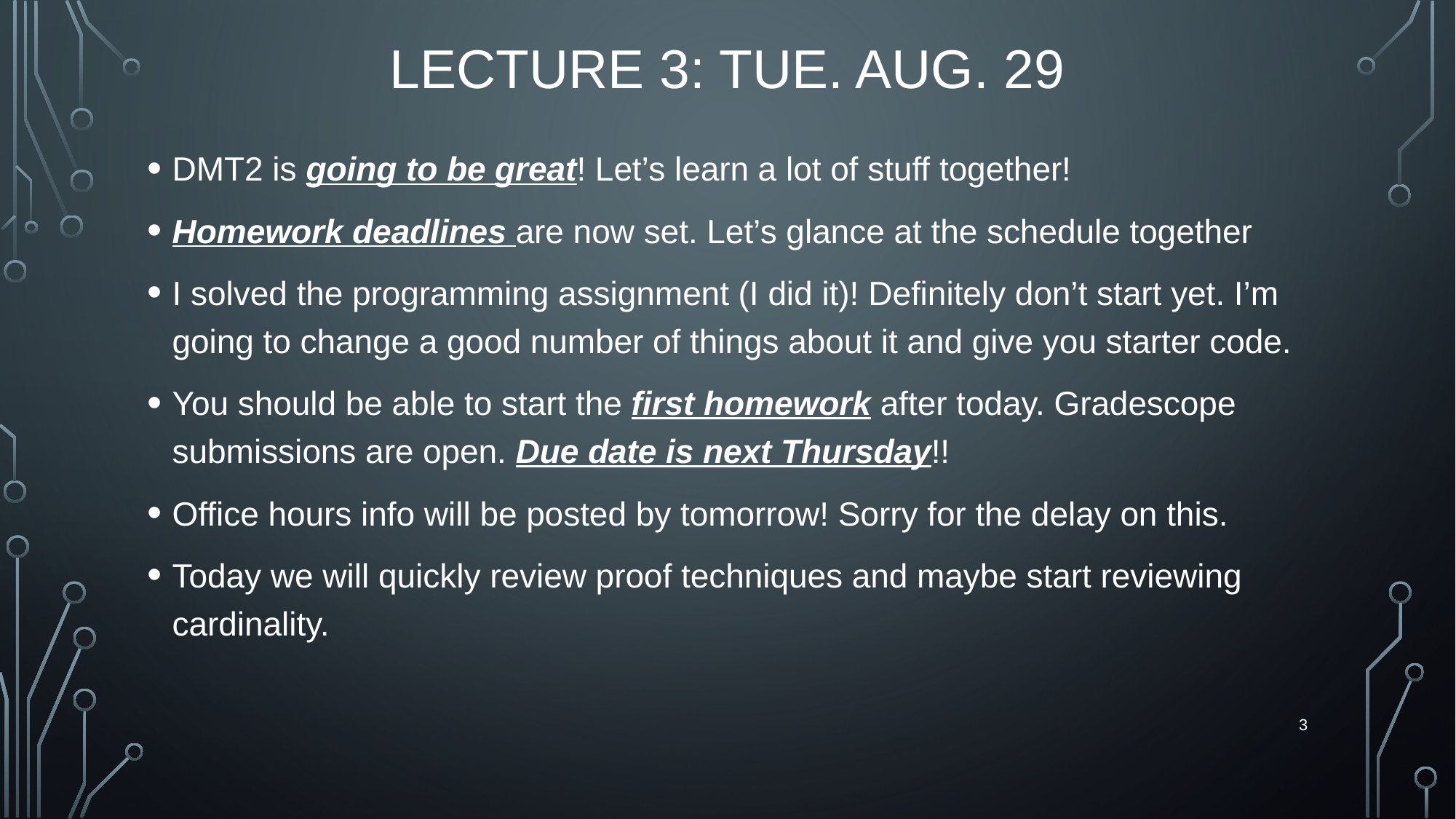

# Lecture 3: TUE. Aug. 29
DMT2 is going to be great! Let’s learn a lot of stuff together!
Homework deadlines are now set. Let’s glance at the schedule together
I solved the programming assignment (I did it)! Definitely don’t start yet. I’m going to change a good number of things about it and give you starter code.
You should be able to start the first homework after today. Gradescope submissions are open. Due date is next Thursday!!
Office hours info will be posted by tomorrow! Sorry for the delay on this.
Today we will quickly review proof techniques and maybe start reviewing cardinality.
3